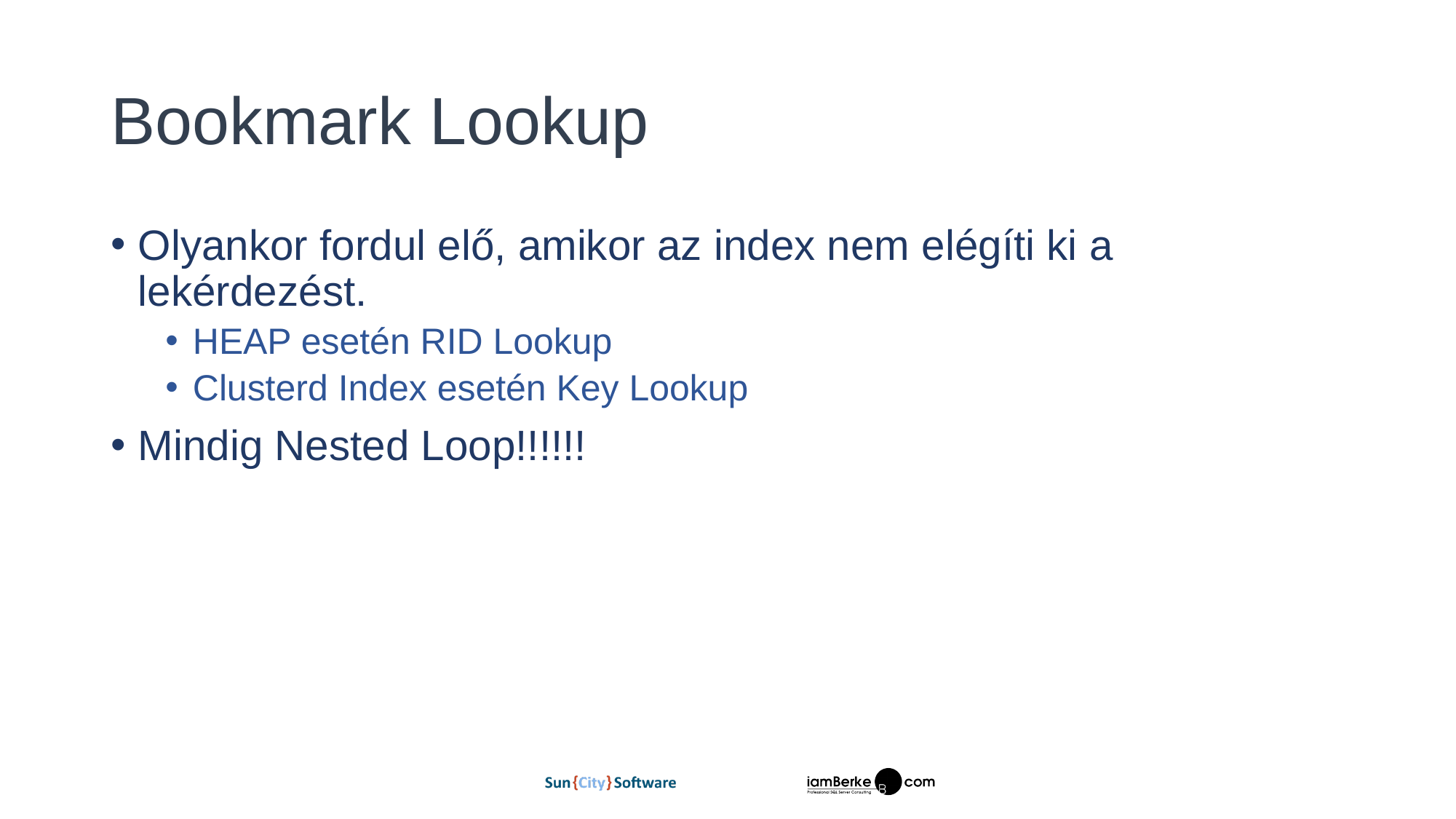

# Bookmark Lookup
Olyankor fordul elő, amikor az index nem elégíti ki a lekérdezést.
HEAP esetén RID Lookup
Clusterd Index esetén Key Lookup
Mindig Nested Loop!!!!!!